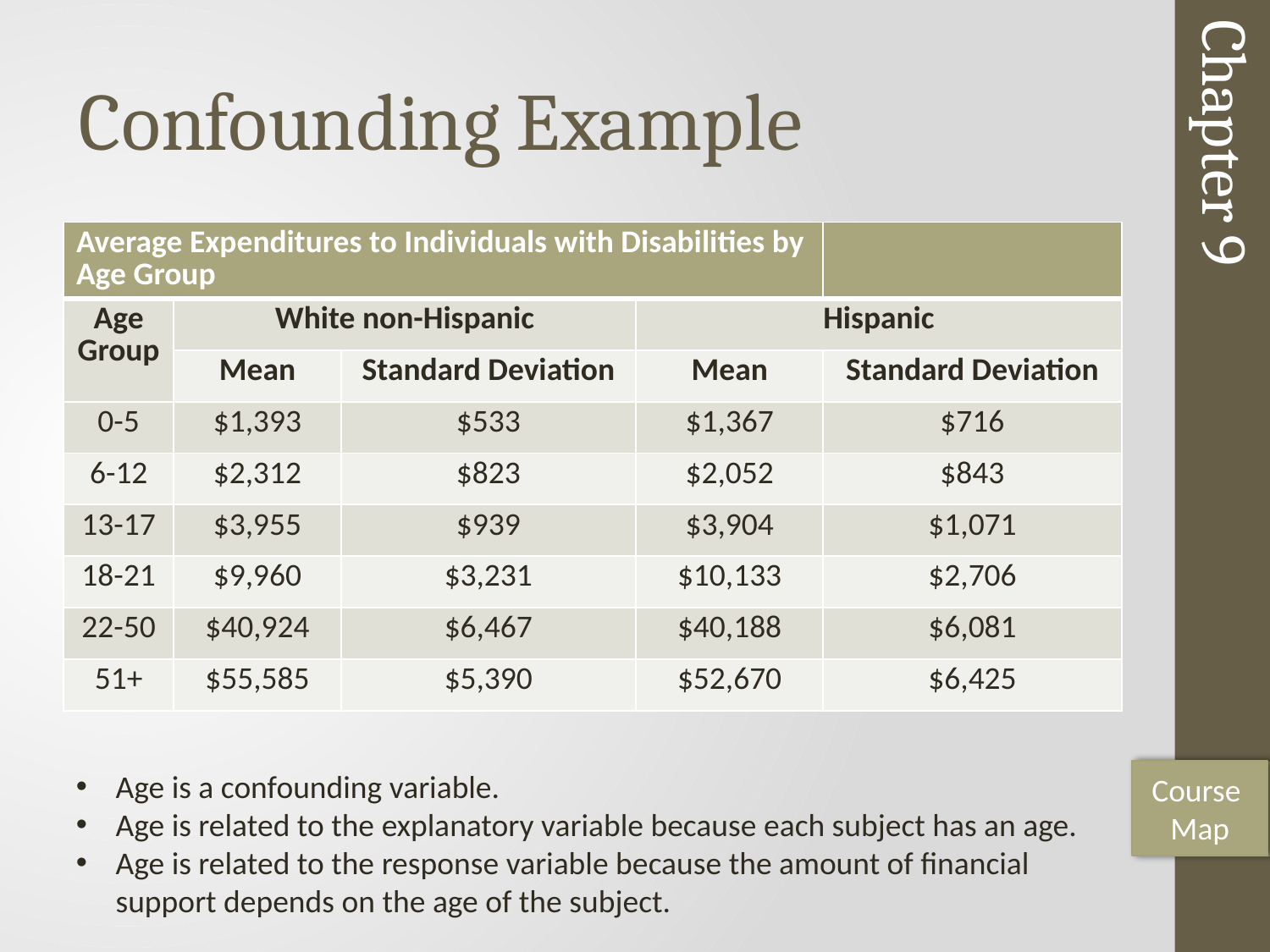

# Confounding Example
| Average Expenditures to Individuals with Disabilities by Age Group |  |  |  |  |
| --- | --- | --- | --- | --- |
| Age Group | White non-Hispanic |  | Hispanic |  |
|  | Mean | Standard Deviation | Mean | Standard Deviation |
| 0-5 | $1,393 | $533 | $1,367 | $716 |
| 6-12 | $2,312 | $823 | $2,052 | $843 |
| 13-17 | $3,955 | $939 | $3,904 | $1,071 |
| 18-21 | $9,960 | $3,231 | $10,133 | $2,706 |
| 22-50 | $40,924 | $6,467 | $40,188 | $6,081 |
| 51+ | $55,585 | $5,390 | $52,670 | $6,425 |
Chapter 9
Age is a confounding variable.
Age is related to the explanatory variable because each subject has an age.
Age is related to the response variable because the amount of financial support depends on the age of the subject.
Course
Map